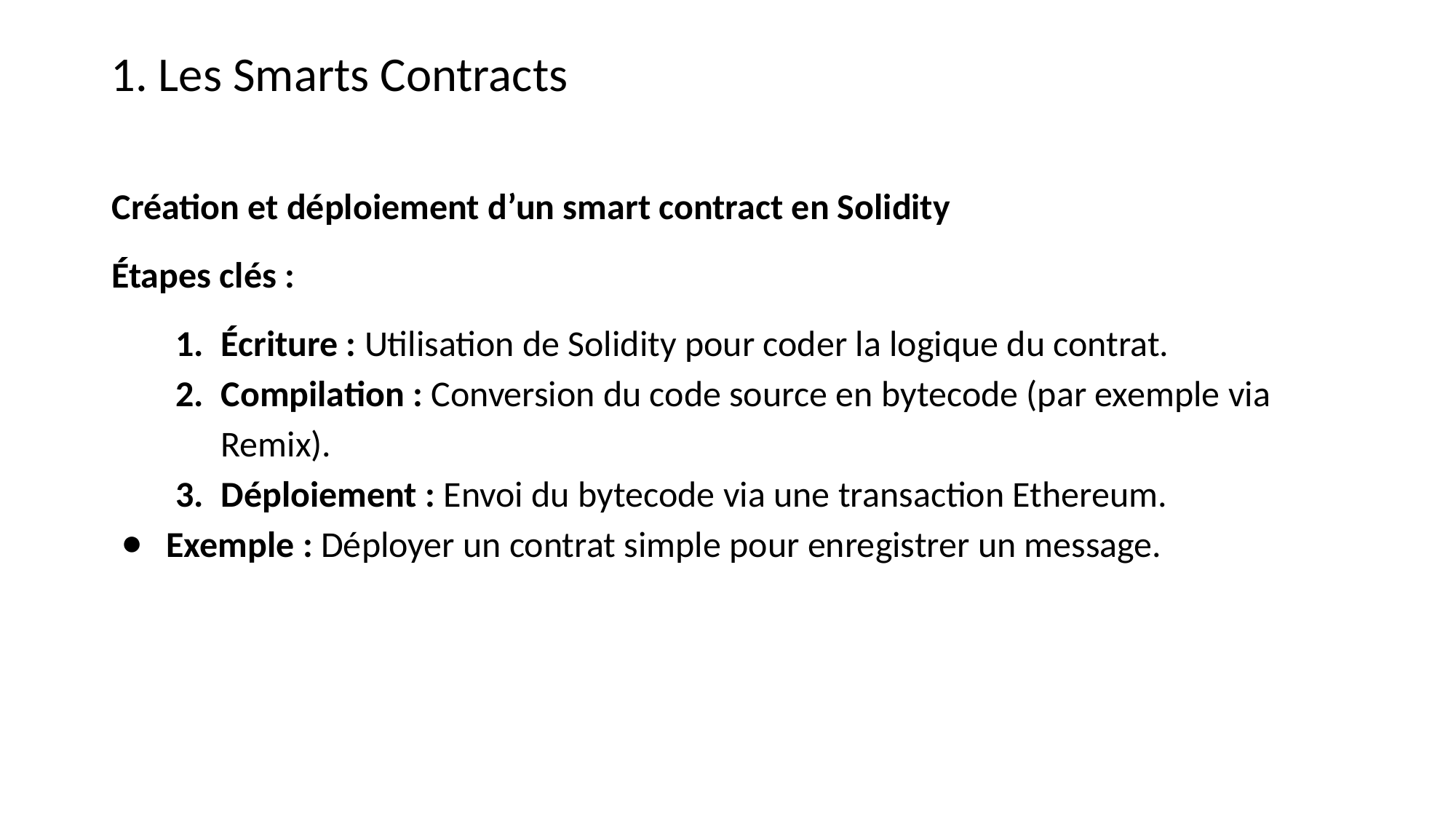

1. Les Smarts Contracts
Création et déploiement d’un smart contract en Solidity
Étapes clés :
Écriture : Utilisation de Solidity pour coder la logique du contrat.
Compilation : Conversion du code source en bytecode (par exemple via Remix).
Déploiement : Envoi du bytecode via une transaction Ethereum.
Exemple : Déployer un contrat simple pour enregistrer un message.